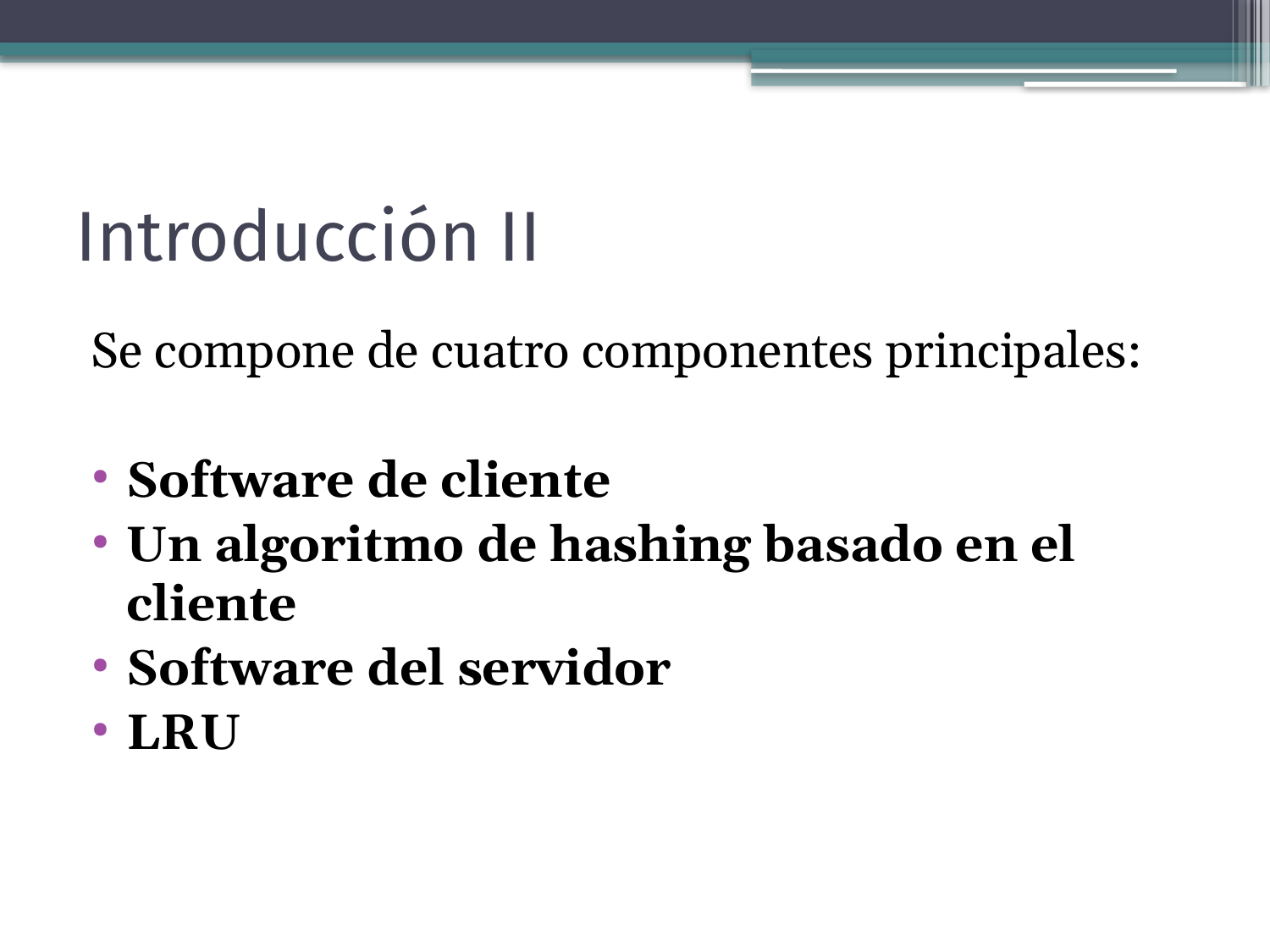

# Introducción II
Se compone de cuatro componentes principales:

Software de cliente
Un algoritmo de hashing basado en el cliente
Software del servidor
LRU